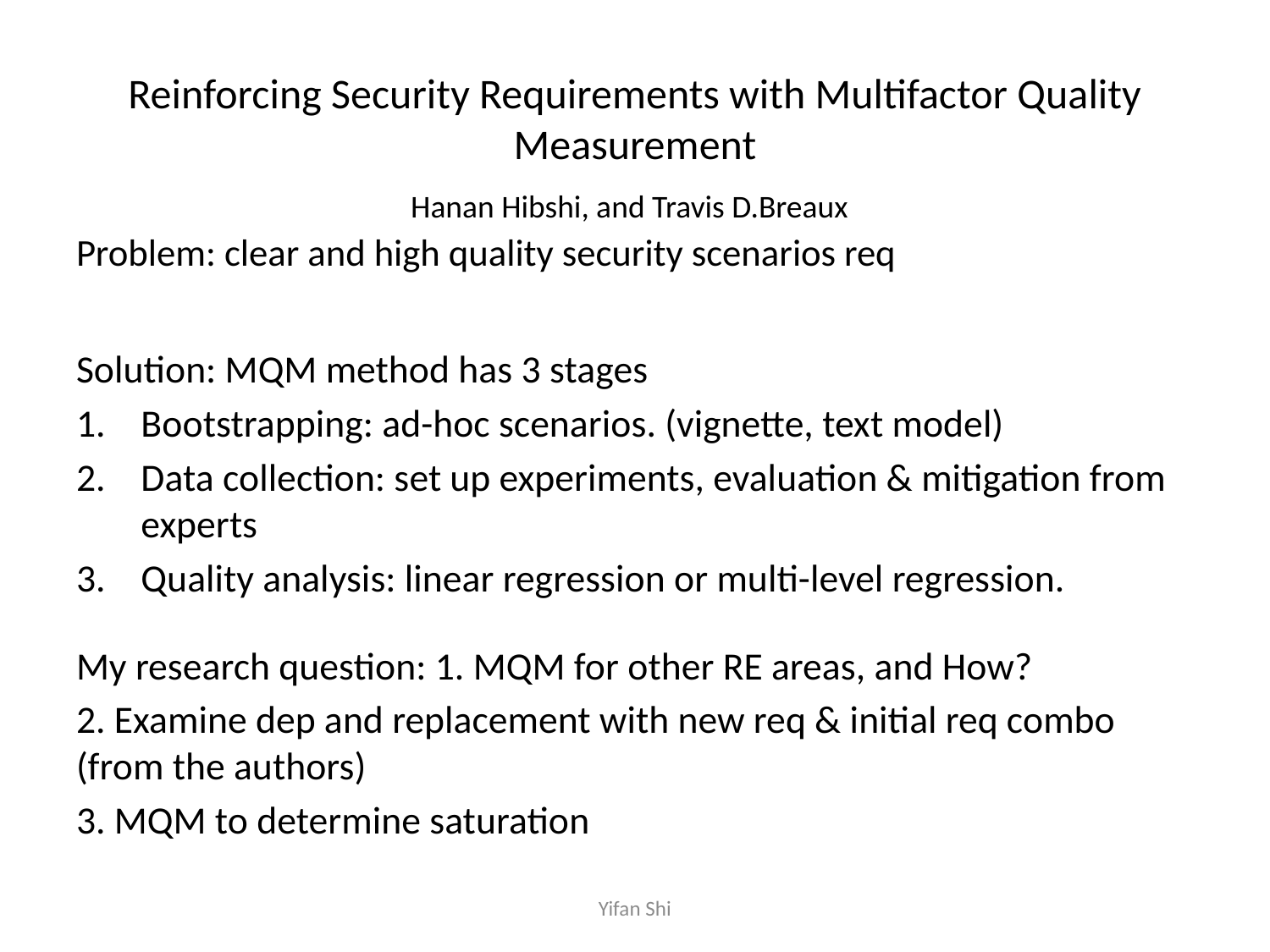

# Reinforcing Security Requirements with Multifactor Quality Measurement
Hanan Hibshi, and Travis D.Breaux
Problem: clear and high quality security scenarios req

Solution: MQM method has 3 stages
Bootstrapping: ad-hoc scenarios. (vignette, text model)
Data collection: set up experiments, evaluation & mitigation from experts
Quality analysis: linear regression or multi-level regression.

My research question: 1. MQM for other RE areas, and How?
2. Examine dep and replacement with new req & initial req combo (from the authors)
3. MQM to determine saturation
Yifan Shi